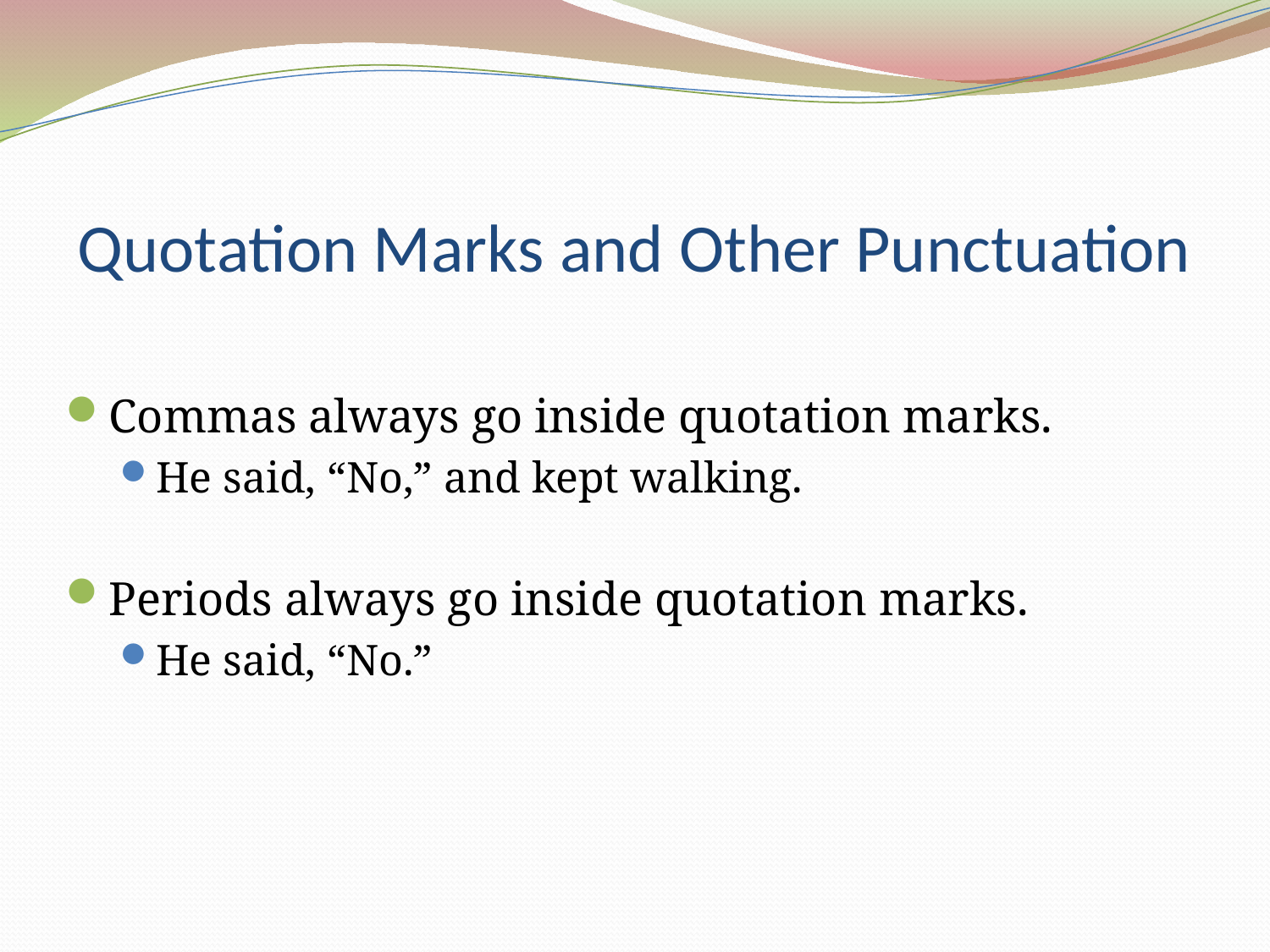

# Quotation Marks and Other Punctuation
Commas always go inside quotation marks.
He said, “No,” and kept walking.

Periods always go inside quotation marks.
He said, “No.”